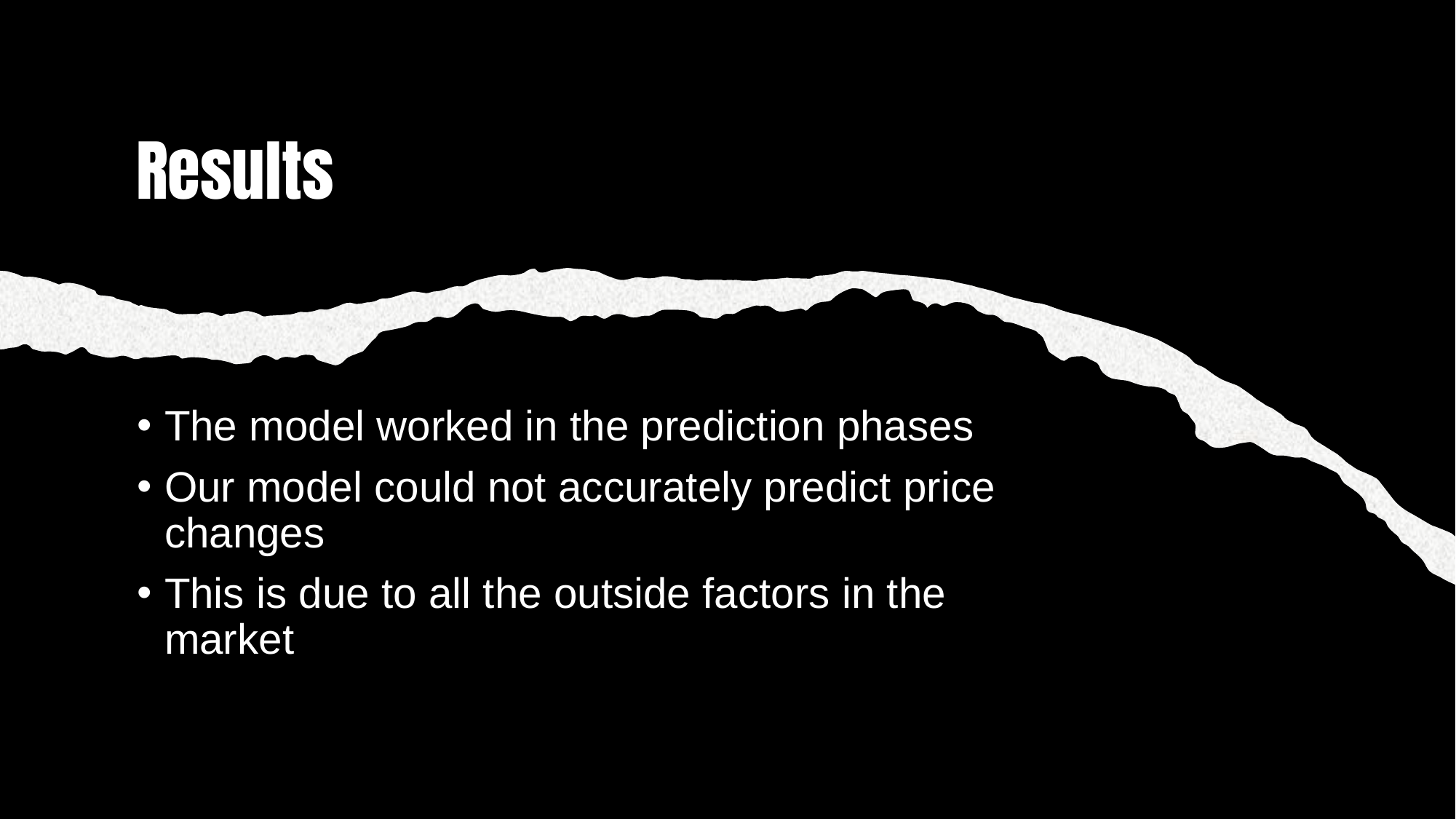

# Results

The model worked in the prediction phases
Our model could not accurately predict price changes
This is due to all the outside factors in the market